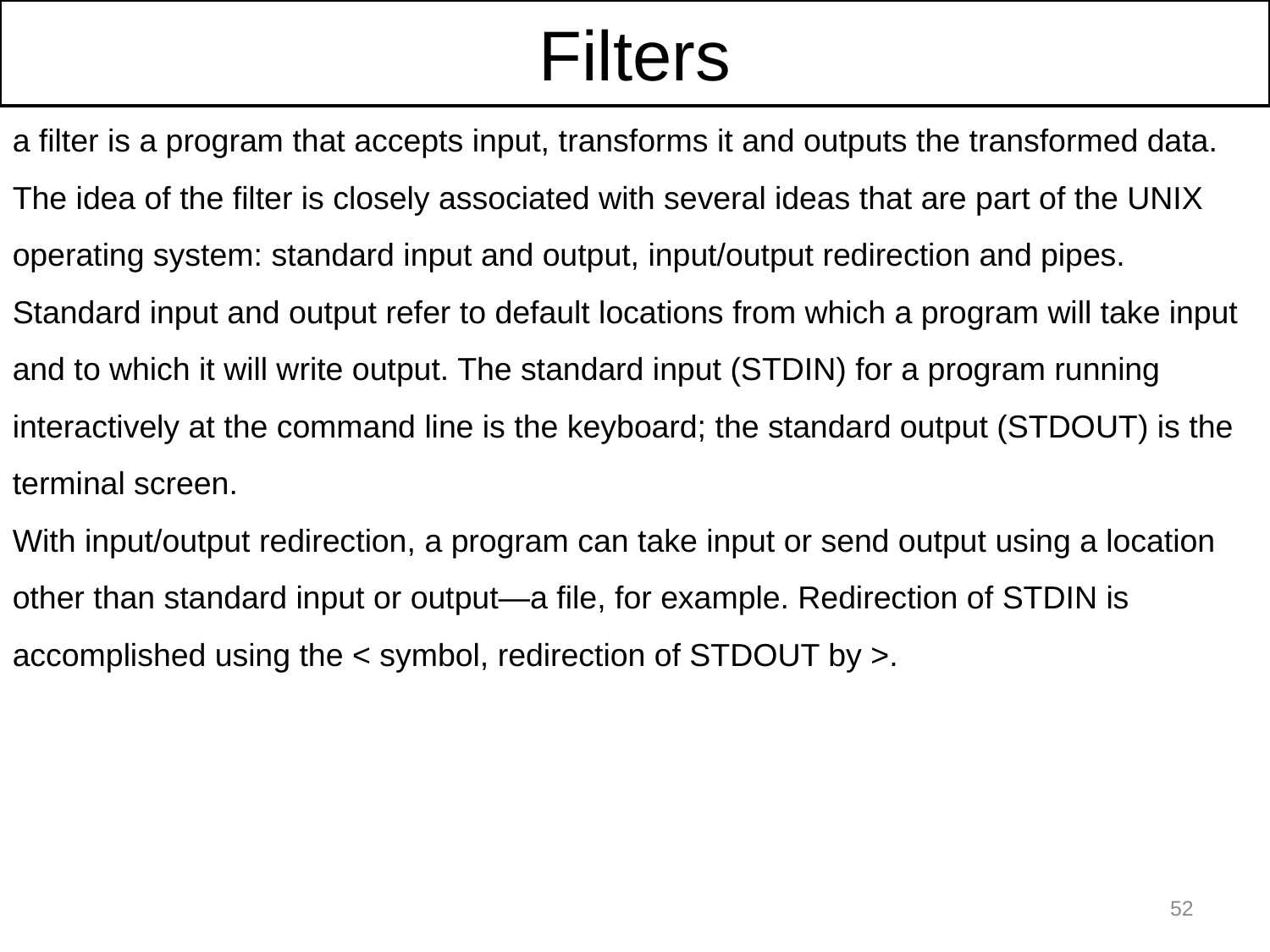

Filters
a filter is a program that accepts input, transforms it and outputs the transformed data. The idea of the filter is closely associated with several ideas that are part of the UNIX operating system: standard input and output, input/output redirection and pipes.
Standard input and output refer to default locations from which a program will take input and to which it will write output. The standard input (STDIN) for a program running interactively at the command line is the keyboard; the standard output (STDOUT) is the terminal screen.
With input/output redirection, a program can take input or send output using a location other than standard input or output—a file, for example. Redirection of STDIN is accomplished using the < symbol, redirection of STDOUT by >.
52